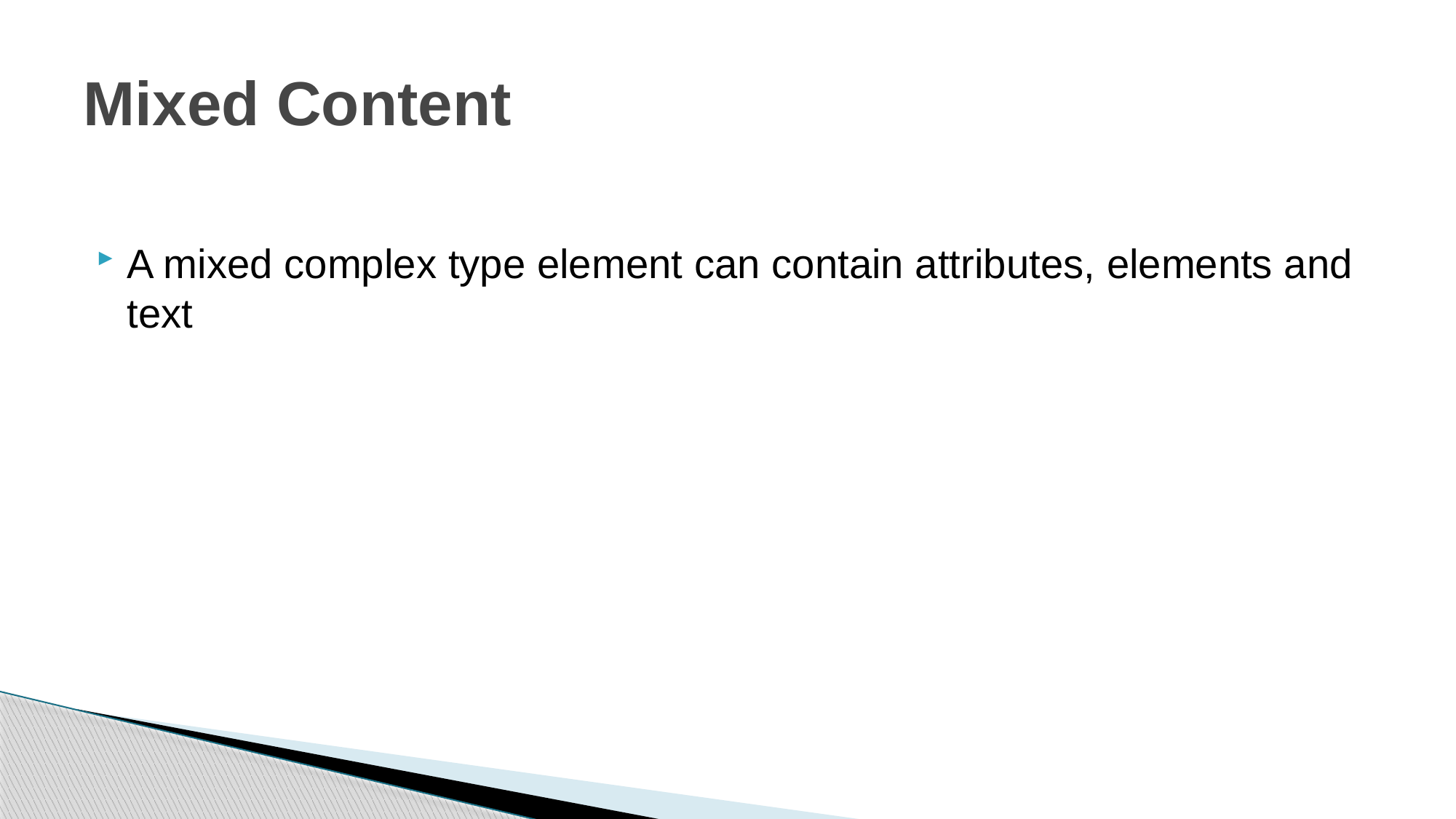

# Mixed Content

A mixed complex type element can contain attributes, elements and text